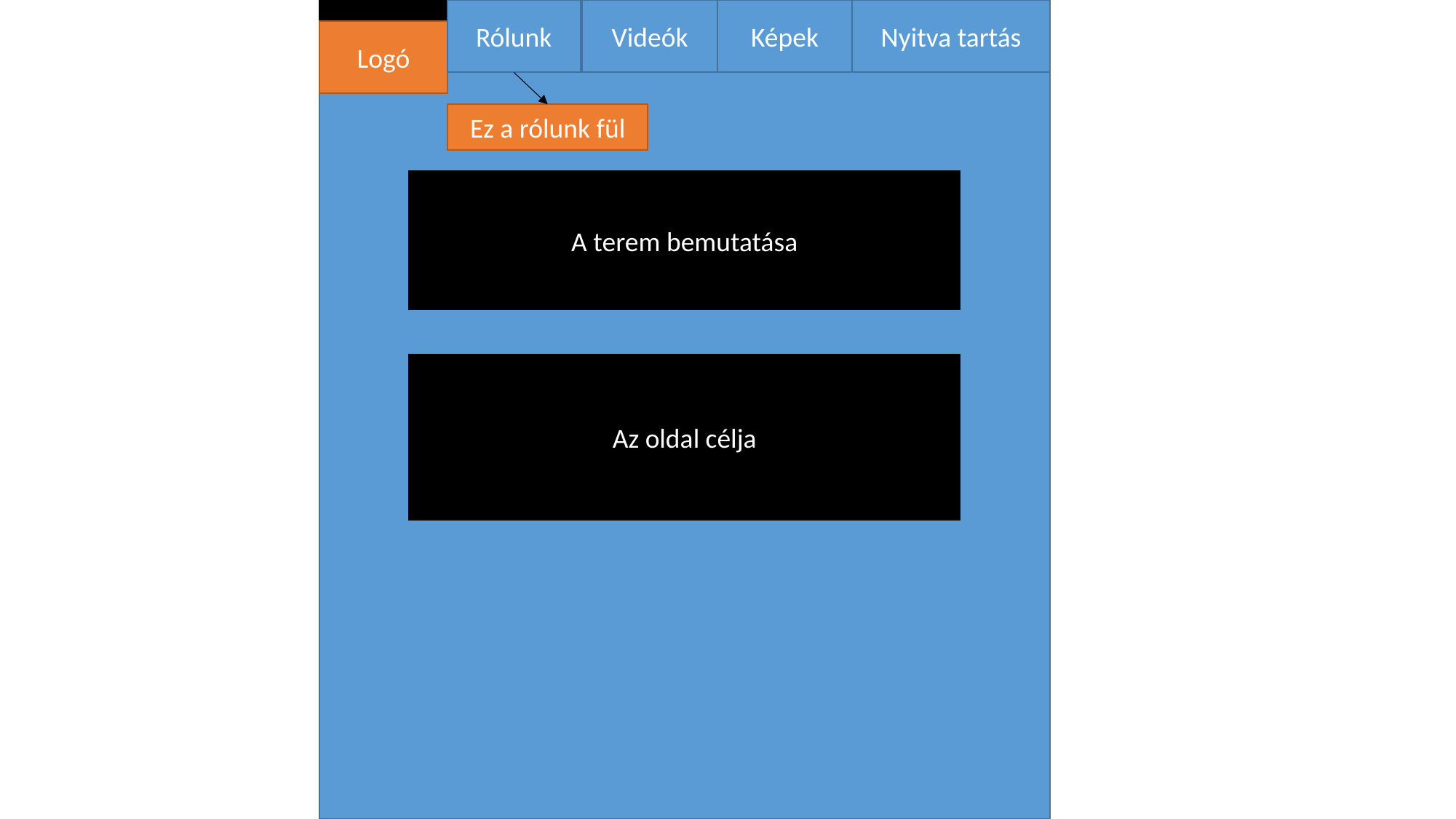

Képek
Rólunk
Videók
Nyitva tartás
Logó
Ez a rólunk fül
A terem bemutatása
Az oldal célja